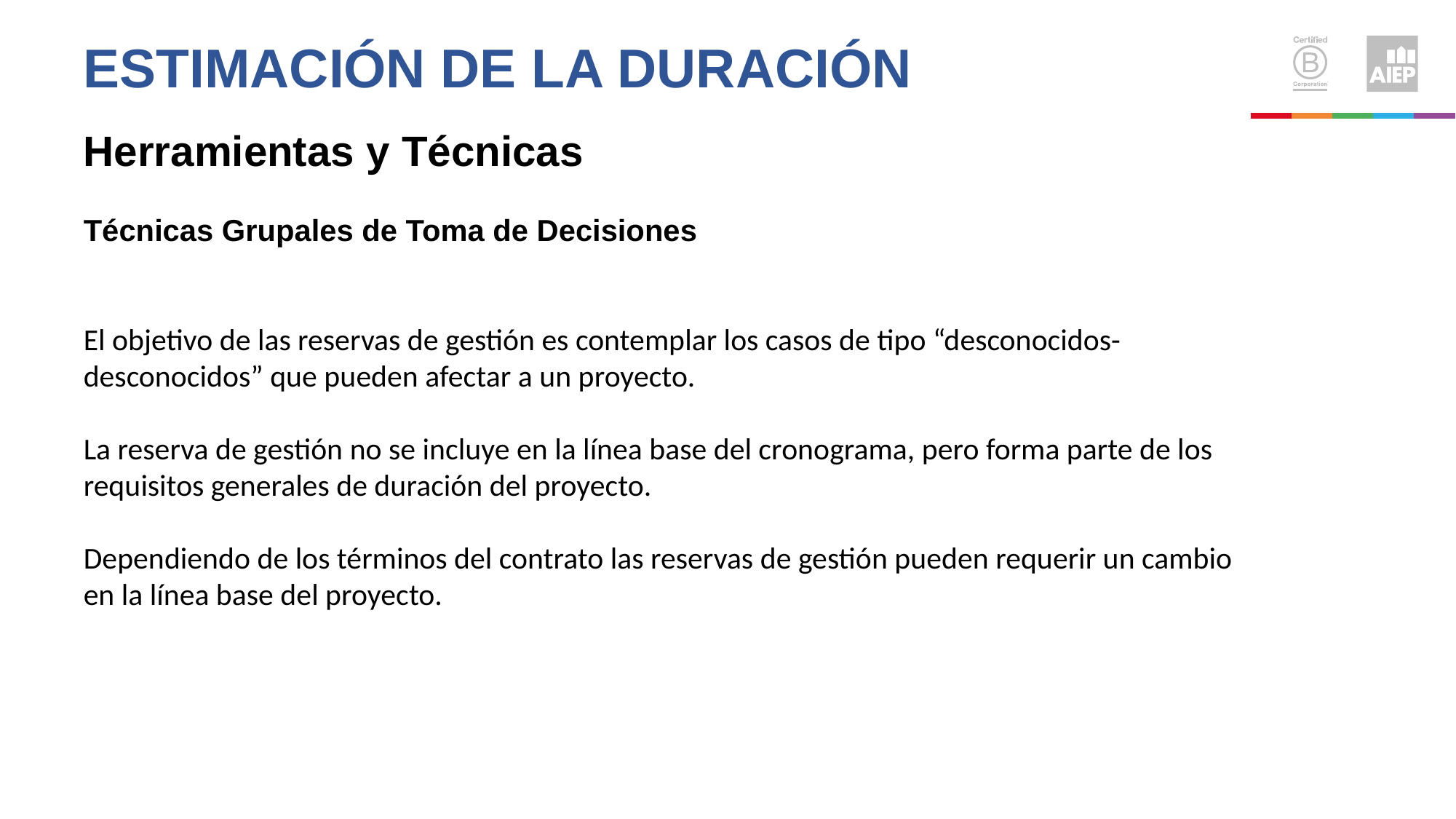

ESTIMACIÓN de la DURACIÓN
Herramientas y Técnicas

Técnicas Grupales de Toma de Decisiones

El objetivo de las reservas de gestión es contemplar los casos de tipo “desconocidos-desconocidos” que pueden afectar a un proyecto.

La reserva de gestión no se incluye en la línea base del cronograma, pero forma parte de los requisitos generales de duración del proyecto.

Dependiendo de los términos del contrato las reservas de gestión pueden requerir un cambio en la línea base del proyecto.